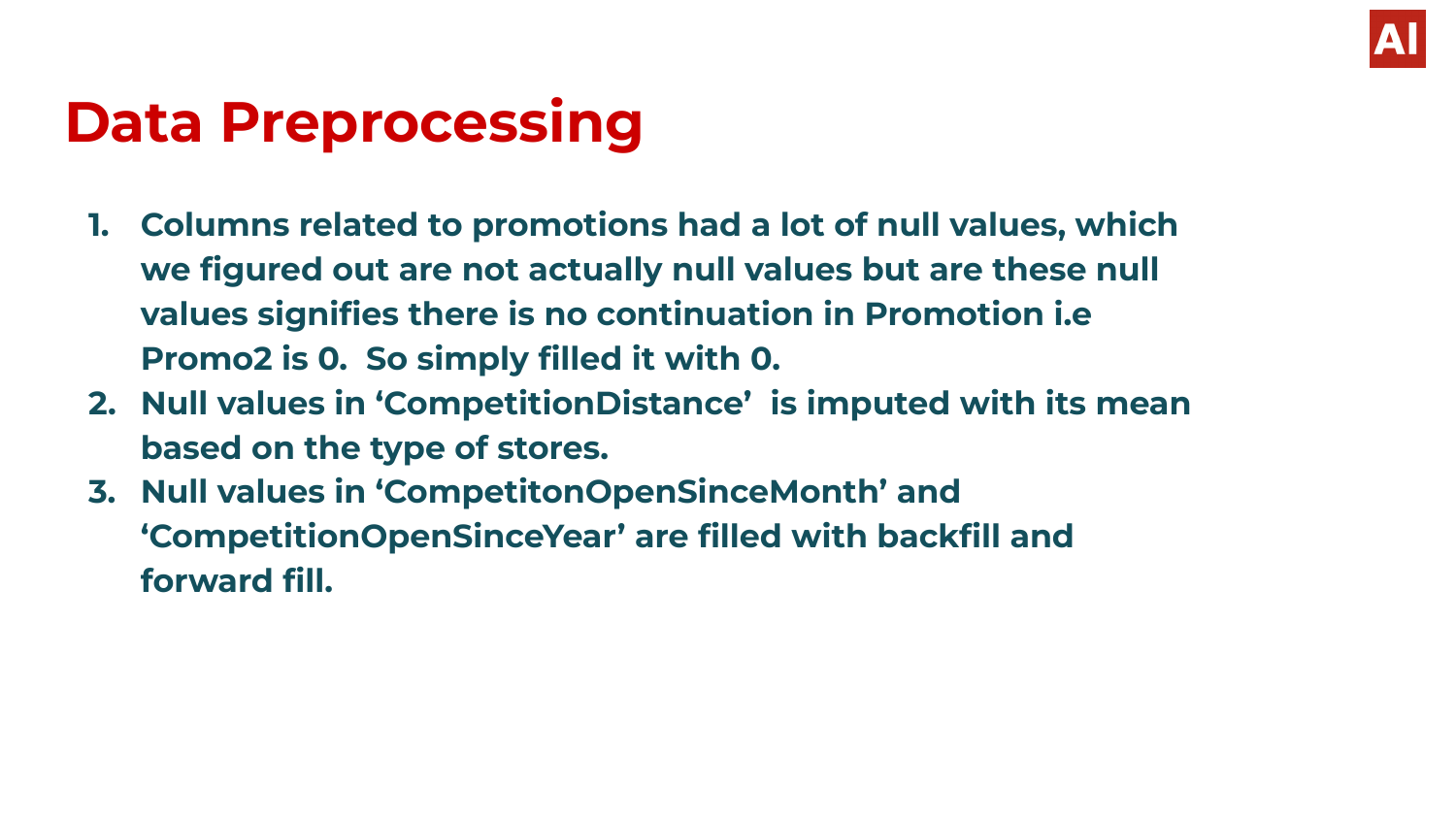

# Data Preprocessing

Columns related to promotions had a lot of null values, which we figured out are not actually null values but are these null values signifies there is no continuation in Promotion i.e Promo2 is 0.  So simply filled it with 0.
Null values in ‘CompetitionDistance’  is imputed with its mean based on the type of stores.
Null values in ‘CompetitonOpenSinceMonth’ and ‘CompetitionOpenSinceYear’ are filled with backfill and forward fill.